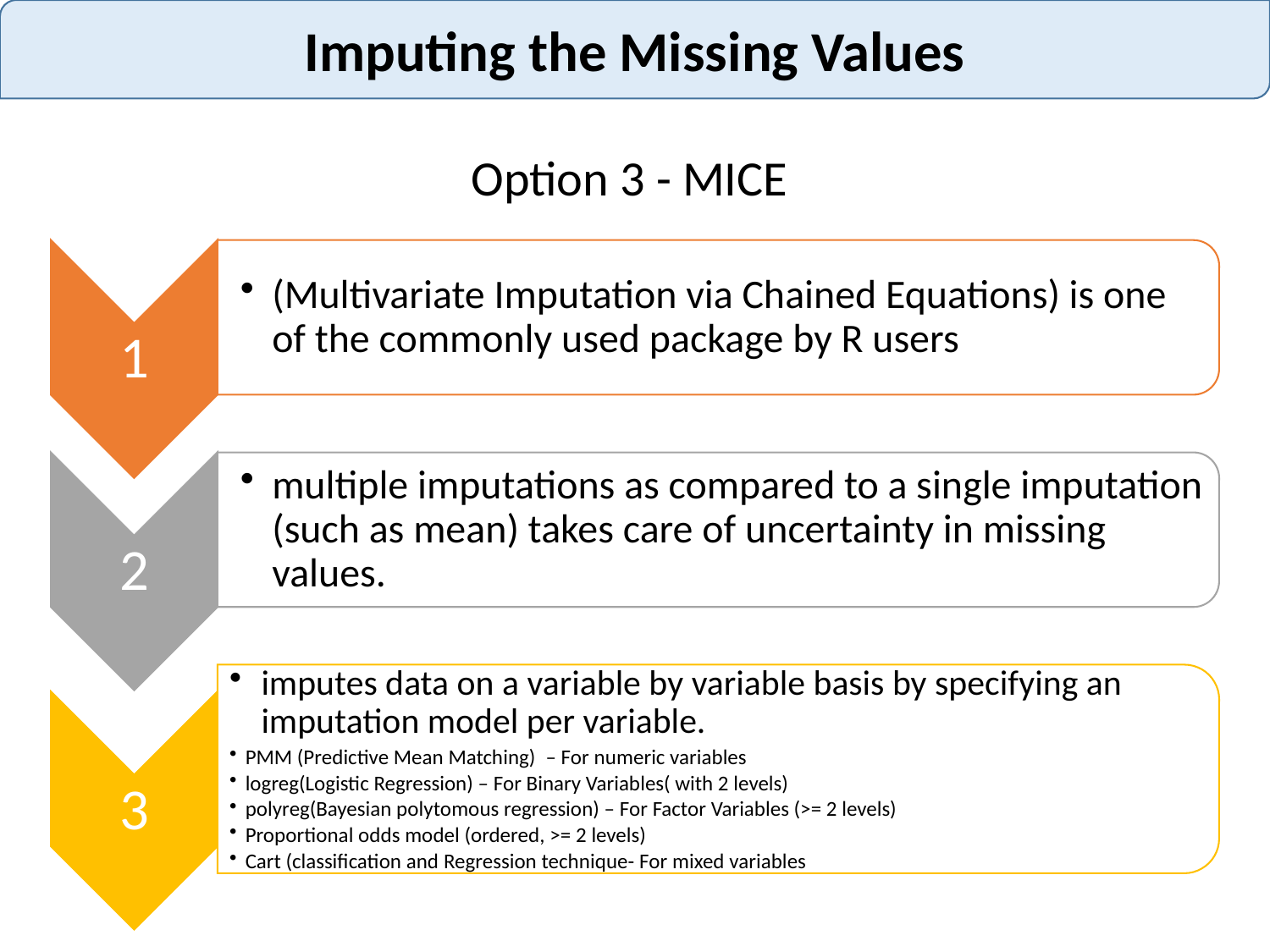

Imputing the Missing Values
Option 3 - MICE
1
(Multivariate Imputation via Chained Equations) is one of the commonly used package by R users
2
multiple imputations as compared to a single imputation (such as mean) takes care of uncertainty in missing values.
3
imputes data on a variable by variable basis by specifying an imputation model per variable.
PMM (Predictive Mean Matching)  – For numeric variables
logreg(Logistic Regression) – For Binary Variables( with 2 levels)
polyreg(Bayesian polytomous regression) – For Factor Variables (>= 2 levels)
Proportional odds model (ordered, >= 2 levels)
Cart (classification and Regression technique- For mixed variables